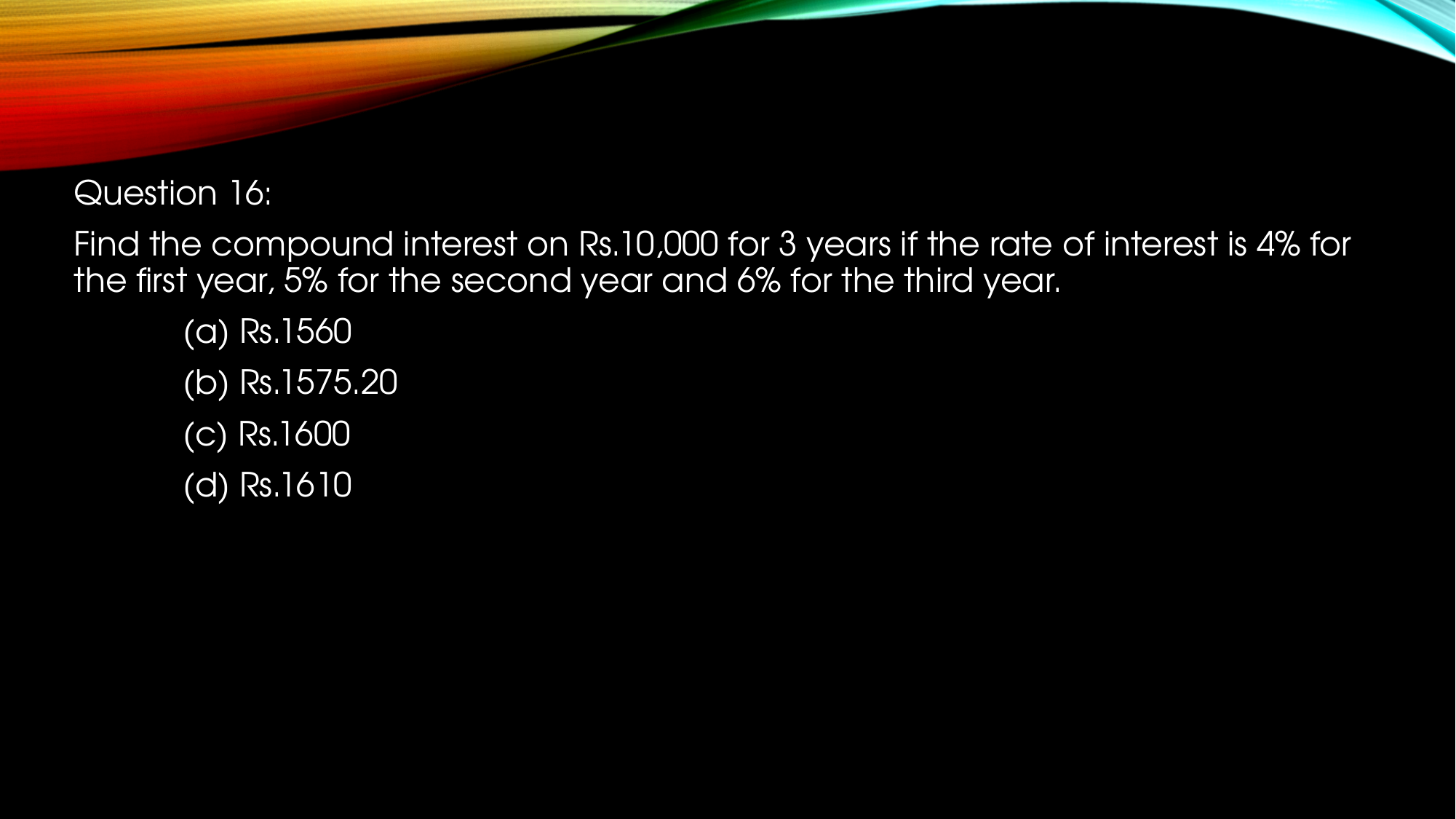

Question 16:
Find the compound interest on Rs.10,000 for 3 years if the rate of interest is 4% for the first year, 5% for the second year and 6% for the third year.
	(a) Rs.1560
	(b) Rs.1575.20
	(c) Rs.1600
	(d) Rs.1610